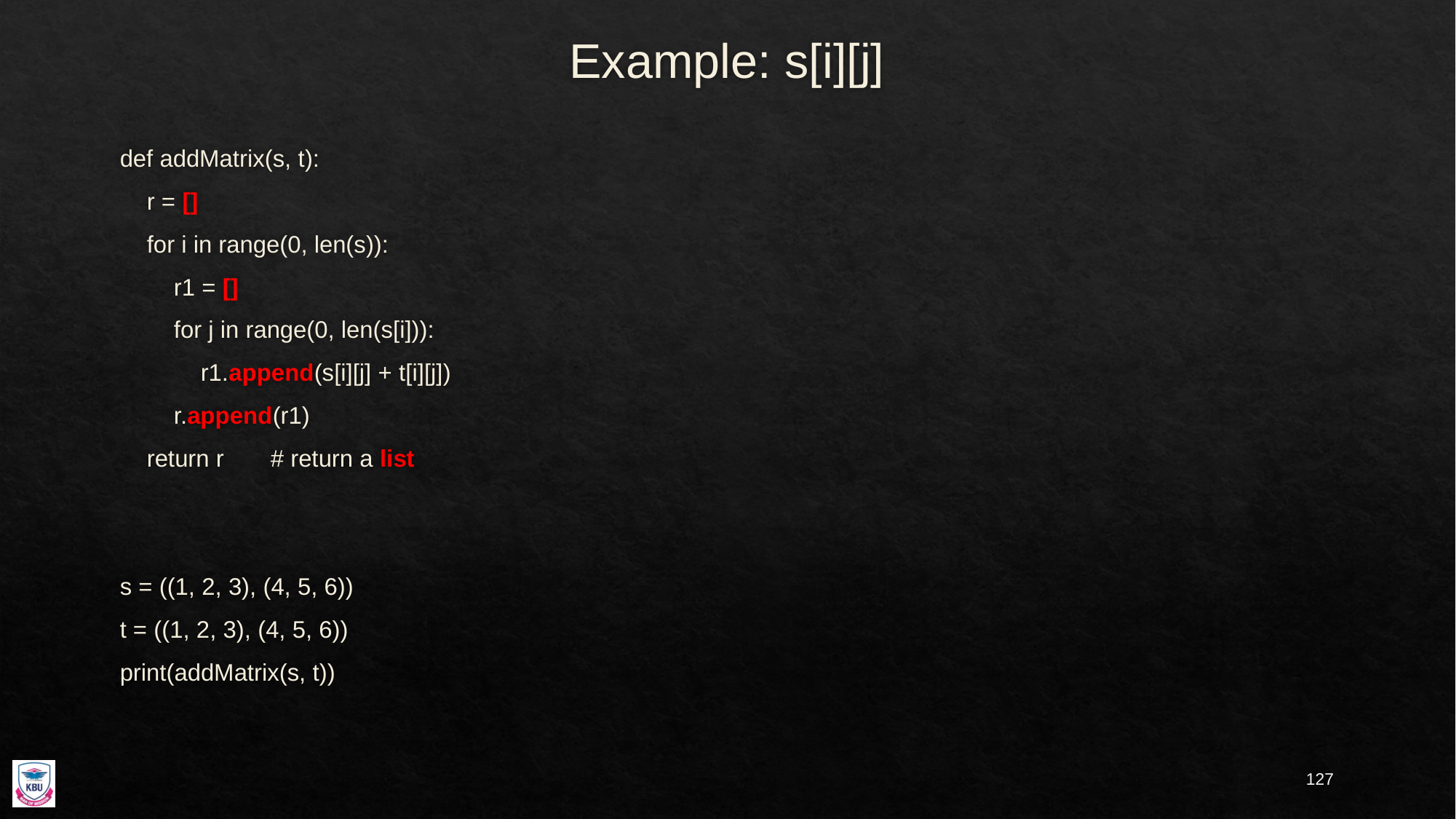

# Example: s[i][j]
def addMatrix(s, t):
    r = []
    for i in range(0, len(s)):
        r1 = []
        for j in range(0, len(s[i])):
            r1.append(s[i][j] + t[i][j])
        r.append(r1)
    return r	# return a list

s = ((1, 2, 3), (4, 5, 6))
t = ((1, 2, 3), (4, 5, 6))
print(addMatrix(s, t))
127